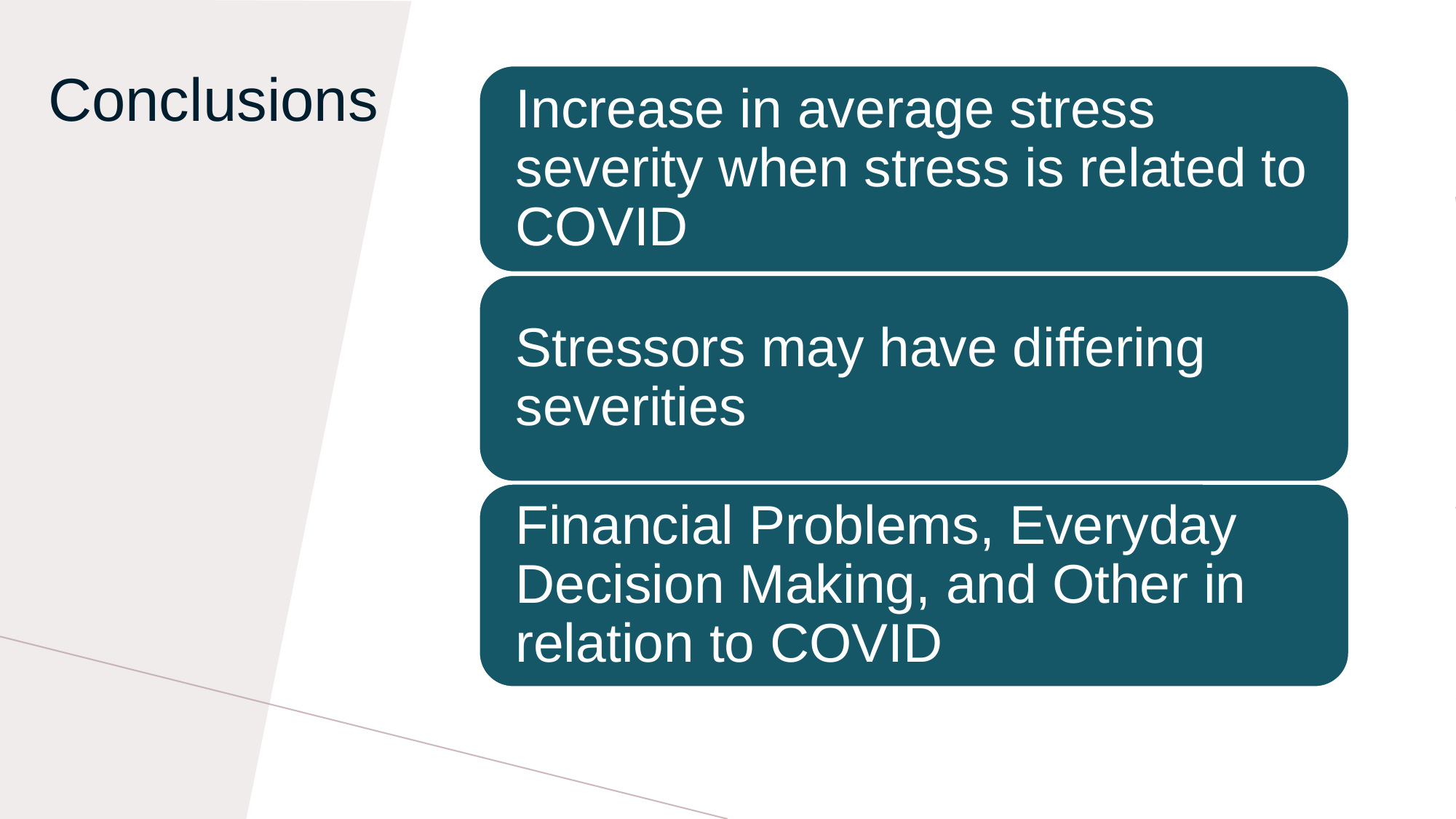

# Conclusions
Increase in average stress severity when stress is related to COVID
Stressors may have differing severities
Financial Problems, Everyday Decision Making, and Other in relation to COVID